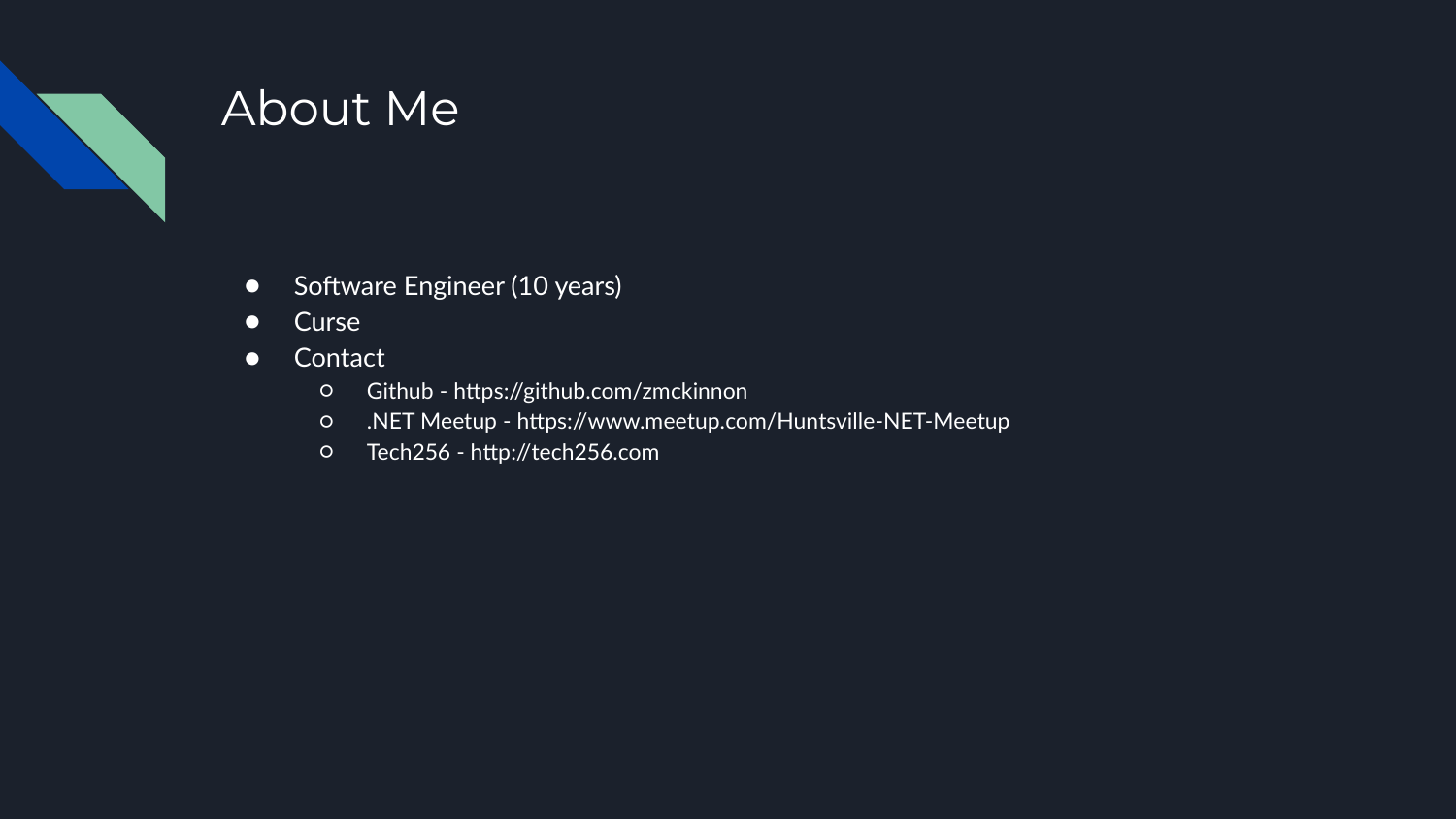

# About Me
Software Engineer (10 years)
Curse
Contact
Github - https://github.com/zmckinnon
.NET Meetup - https://www.meetup.com/Huntsville-NET-Meetup
Tech256 - http://tech256.com